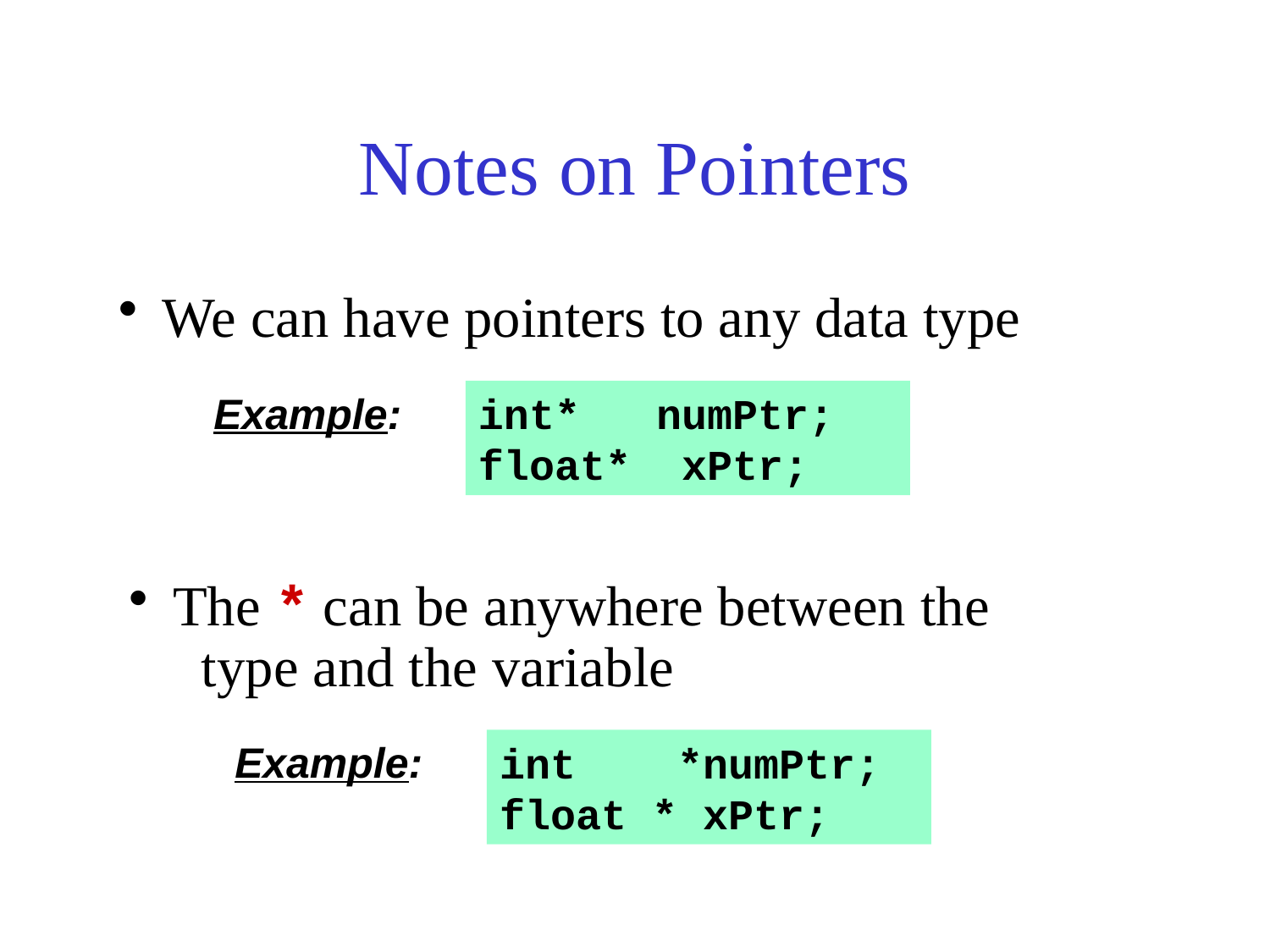

# Notes on Pointers
 We can have pointers to any data type
Example:
int*	  numPtr;
float*  xPtr;
 The * can be anywhere between the
   type and the variable
Example:
int    *numPtr;
float * xPtr;